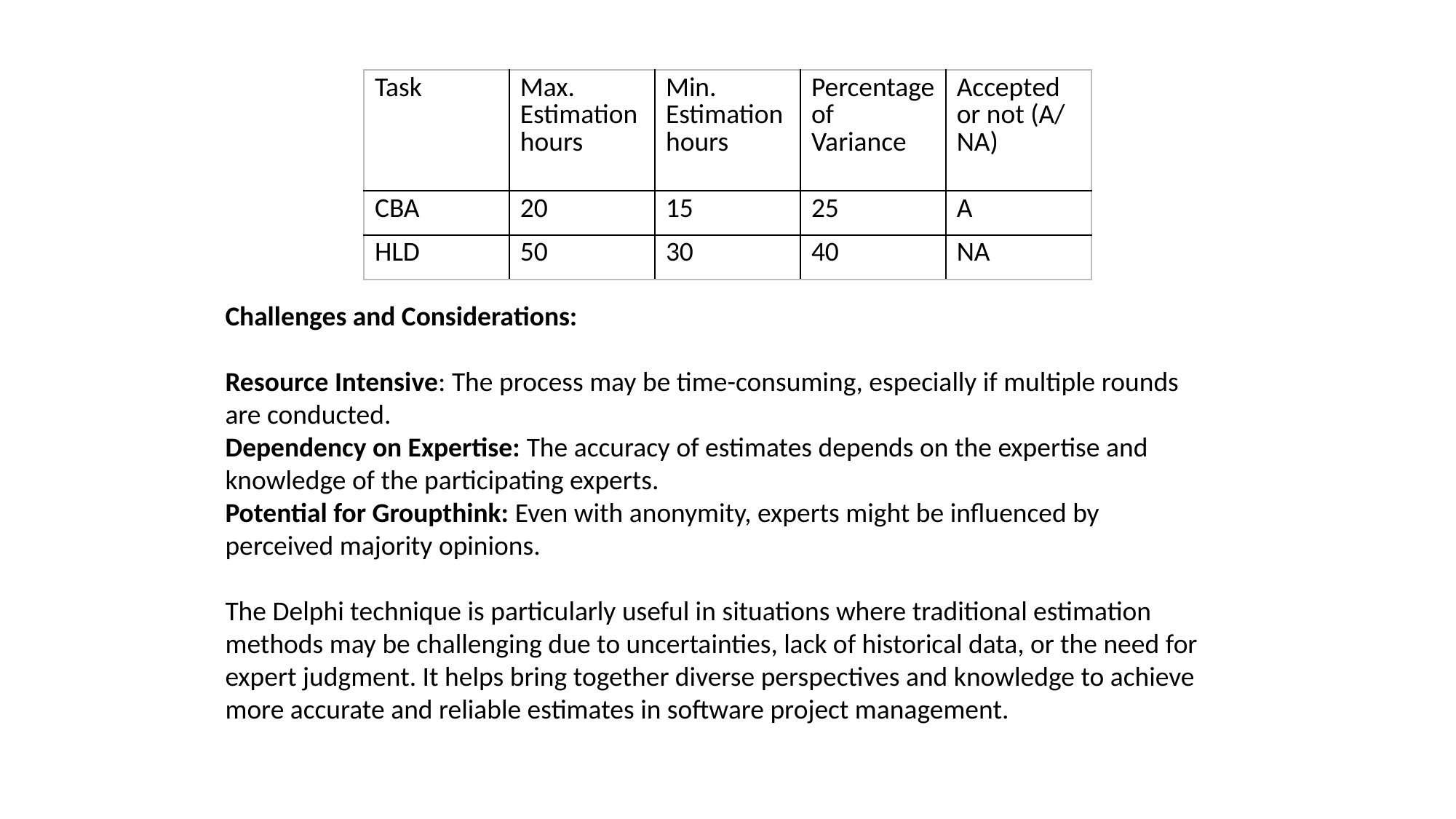

| Task | Max. Estimation hours | Min. Estimation hours | Percentage of Variance | Accepted or not (A/ NA) |
| --- | --- | --- | --- | --- |
| CBA | 20 | 15 | 25 | A |
| HLD | 50 | 30 | 40 | NA |
Challenges and Considerations:

Resource Intensive: The process may be time-consuming, especially if multiple rounds are conducted.
Dependency on Expertise: The accuracy of estimates depends on the expertise and knowledge of the participating experts.
Potential for Groupthink: Even with anonymity, experts might be influenced by perceived majority opinions.

The Delphi technique is particularly useful in situations where traditional estimation methods may be challenging due to uncertainties, lack of historical data, or the need for expert judgment. It helps bring together diverse perspectives and knowledge to achieve more accurate and reliable estimates in software project management.